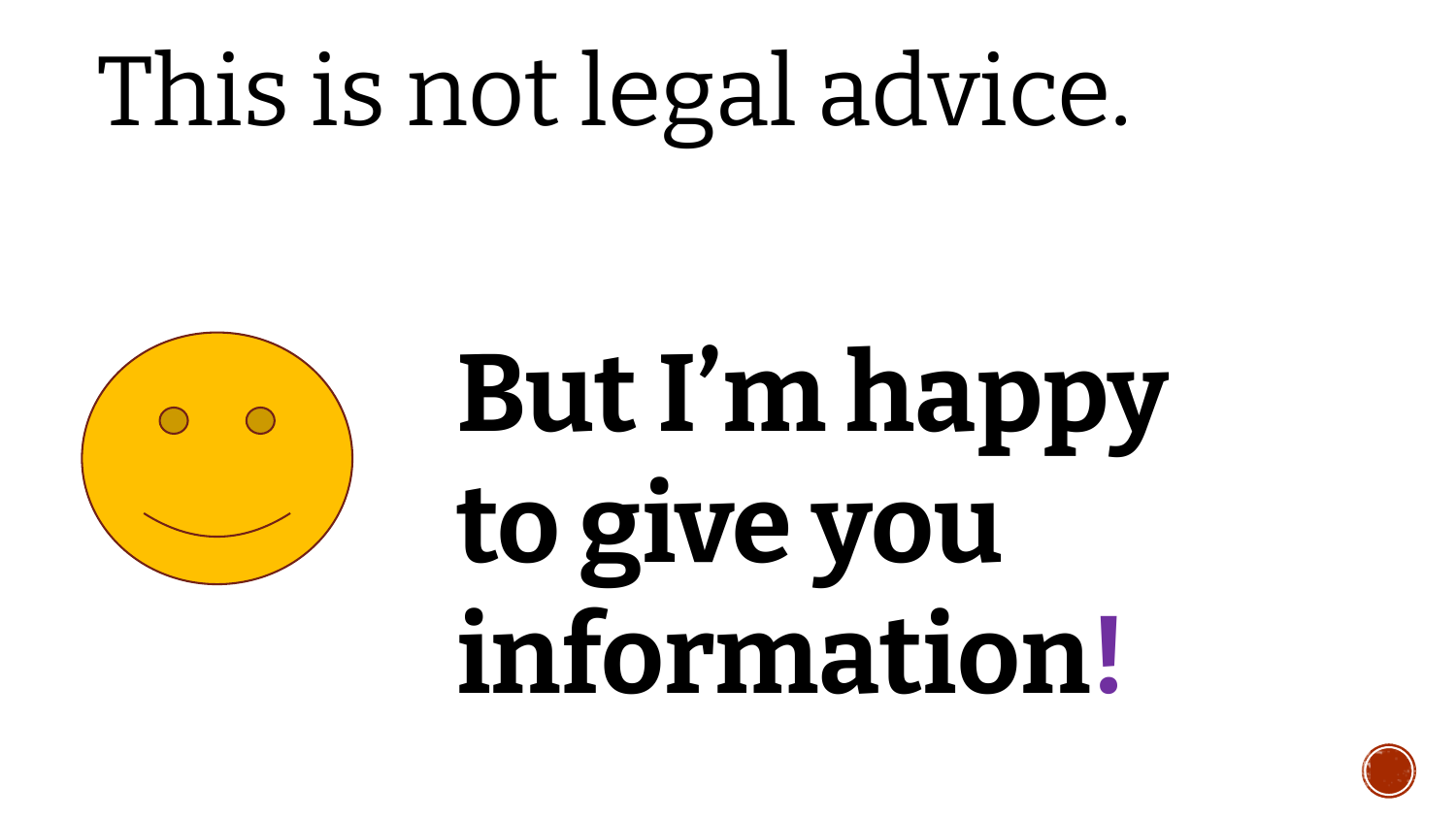

This is not legal advice.
But I’m happy to give you information!